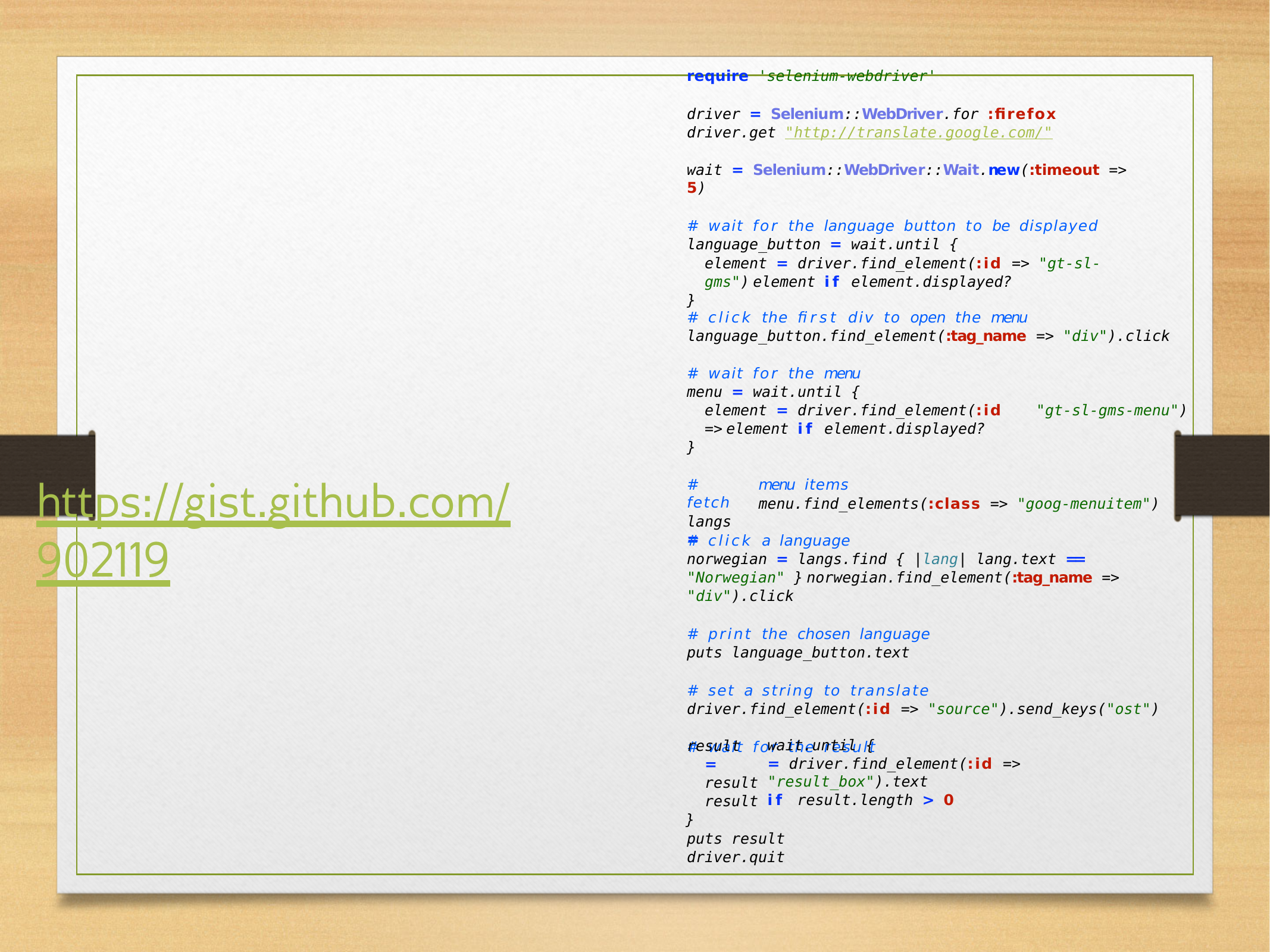

require  'selenium-webdriver'

driver  =  Selenium::WebDriver.for  :firefox
driver.get  "http://translate.google.com/"

wait  =  Selenium::WebDriver::Wait.new(:timeout  =>  5)

#  wait  for  the  language  button  to  be  displayed
language_button  =  wait.until  {
element  =  driver.find_element(:id  =>  "gt-sl-gms") element  if  element.displayed?
}
#  click  the  first  div  to  open  the  menu
language_button.find_element(:tag_name
=>  "div").click
#  wait  for  the  menu
menu  =  wait.until  {
element  =  driver.find_element(:id  => element  if  element.displayed?
}
"gt-sl-gms-menu")
https://gist.github.com/902119
#  fetch
langs  =
menu  items
menu.find_elements(:class  =>  "goog-menuitem")
#  click  a  language
norwegian  =  langs.find  {  |lang|  lang.text  ==  "Norwegian"  } norwegian.find_element(:tag_name  =>  "div").click

#  print  the  chosen  language
puts  language_button.text

#  set  a  string  to  translate
driver.find_element(:id  =>  "source").send_keys("ost")

#  wait  for  the  result
result  = result result
}
wait.until  {
=  driver.find_element(:id  =>  "result_box").text
if  result.length  >  0
puts  result driver.quit